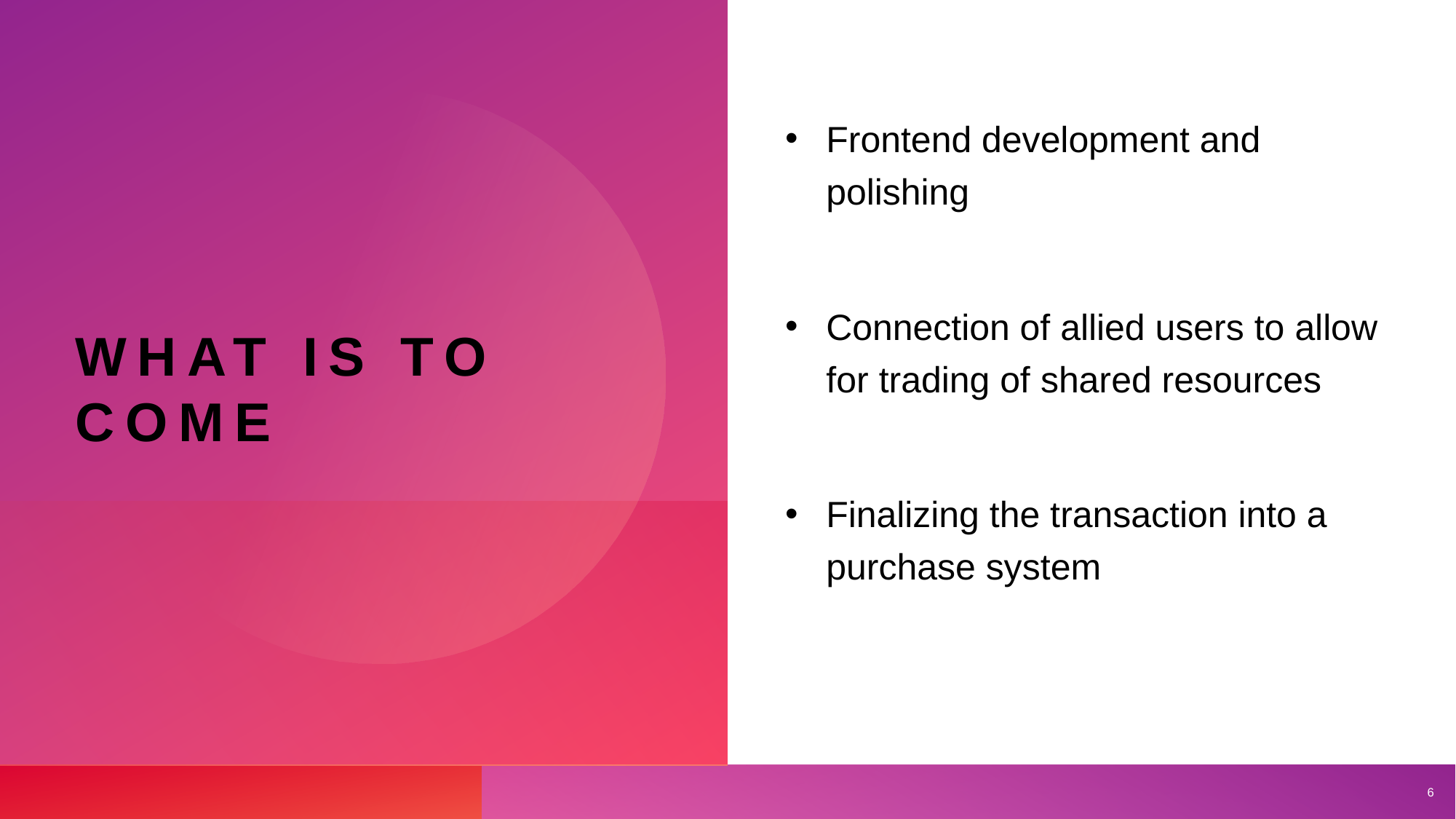

# What IS TO COME
Frontend development and polishing

Connection of allied users to allow for trading of shared resources

Finalizing the transaction into a purchase system

6